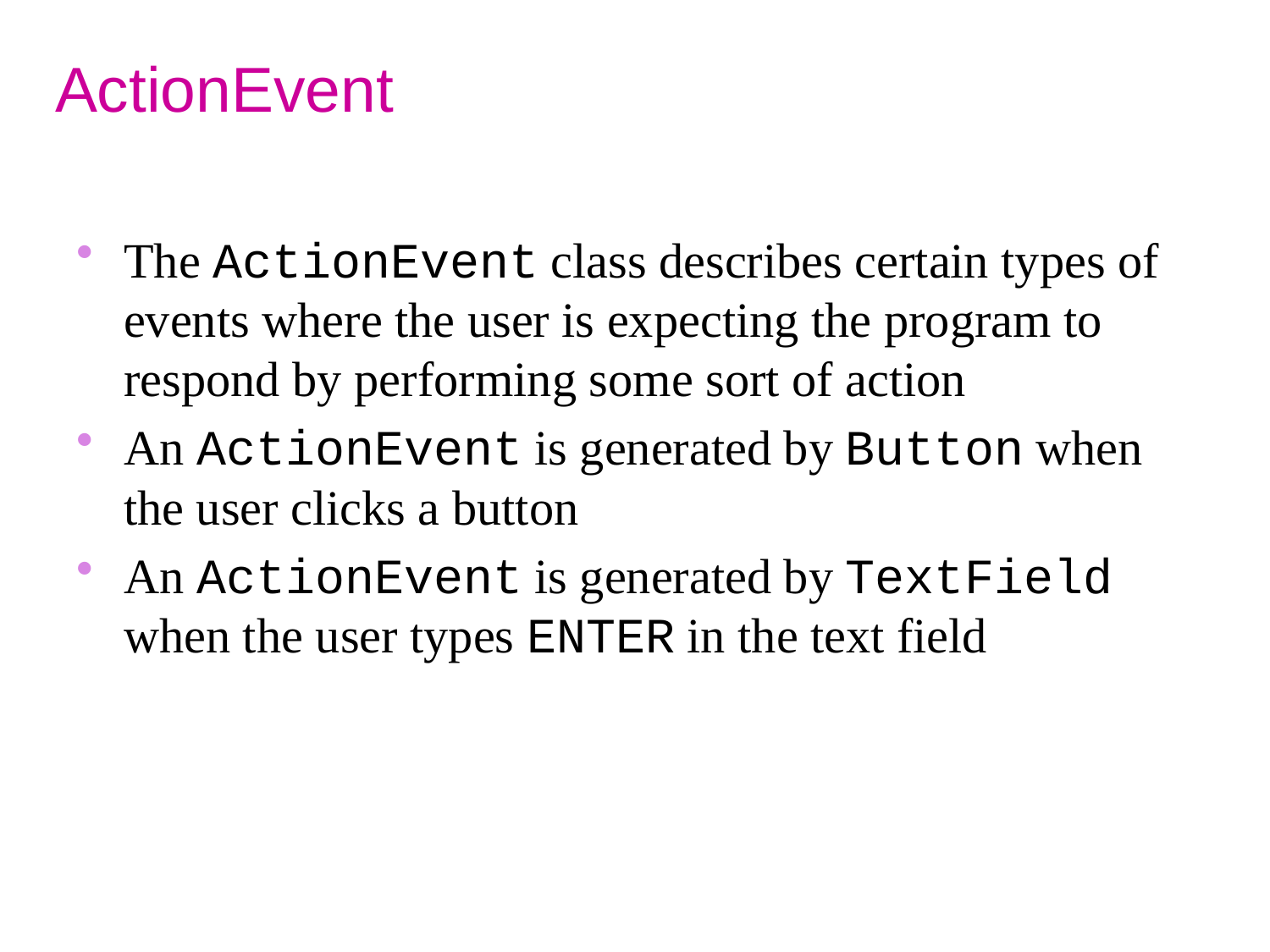

# ActionEvent
The ActionEvent class describes certain types of events where the user is expecting the program to respond by performing some sort of action
An ActionEvent is generated by Button when the user clicks a button
An ActionEvent is generated by TextField when the user types ENTER in the text field